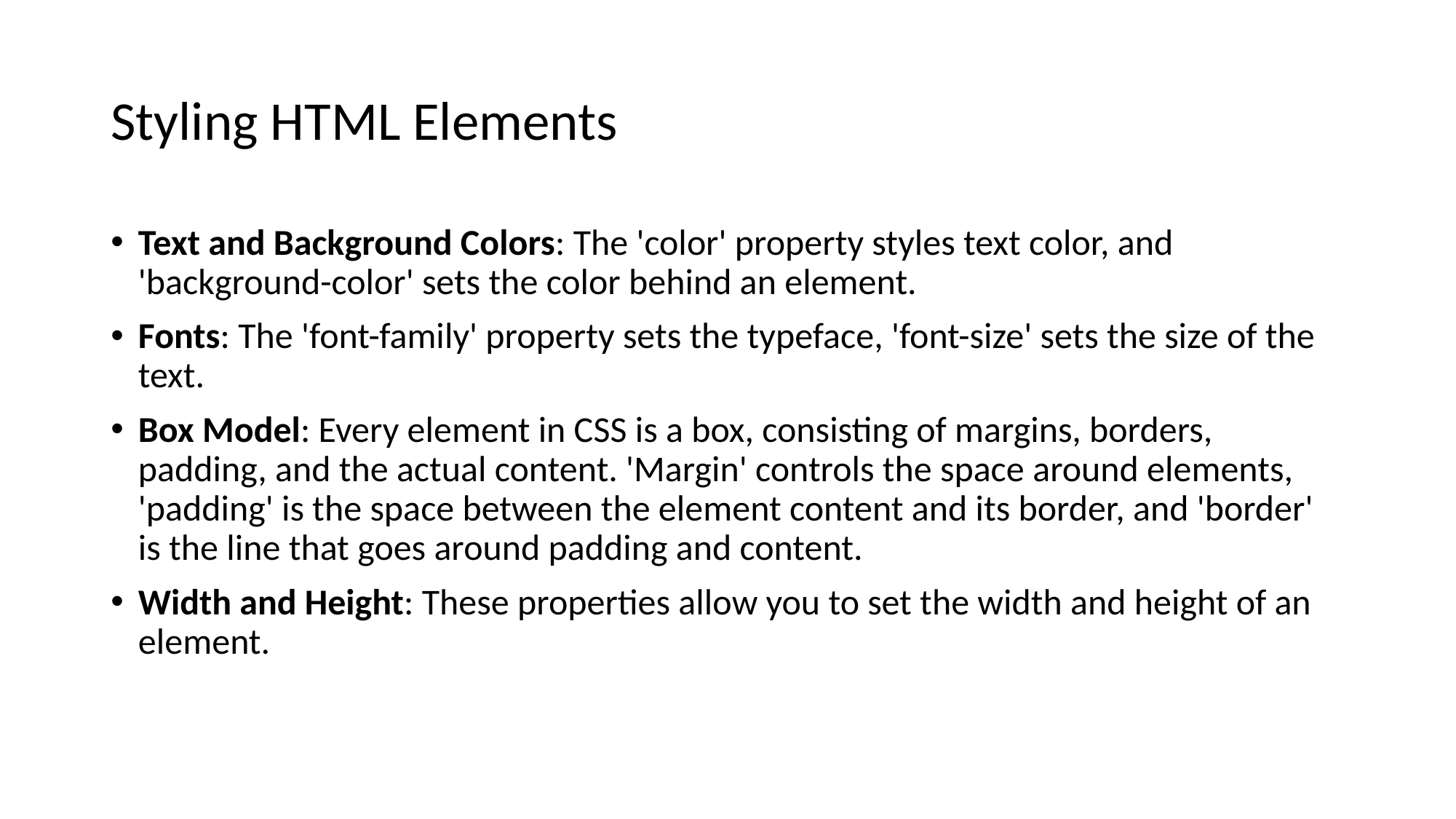

# Styling HTML Elements
Text and Background Colors: The 'color' property styles text color, and 'background-color' sets the color behind an element.
Fonts: The 'font-family' property sets the typeface, 'font-size' sets the size of the text.
Box Model: Every element in CSS is a box, consisting of margins, borders, padding, and the actual content. 'Margin' controls the space around elements, 'padding' is the space between the element content and its border, and 'border' is the line that goes around padding and content.
Width and Height: These properties allow you to set the width and height of an element.